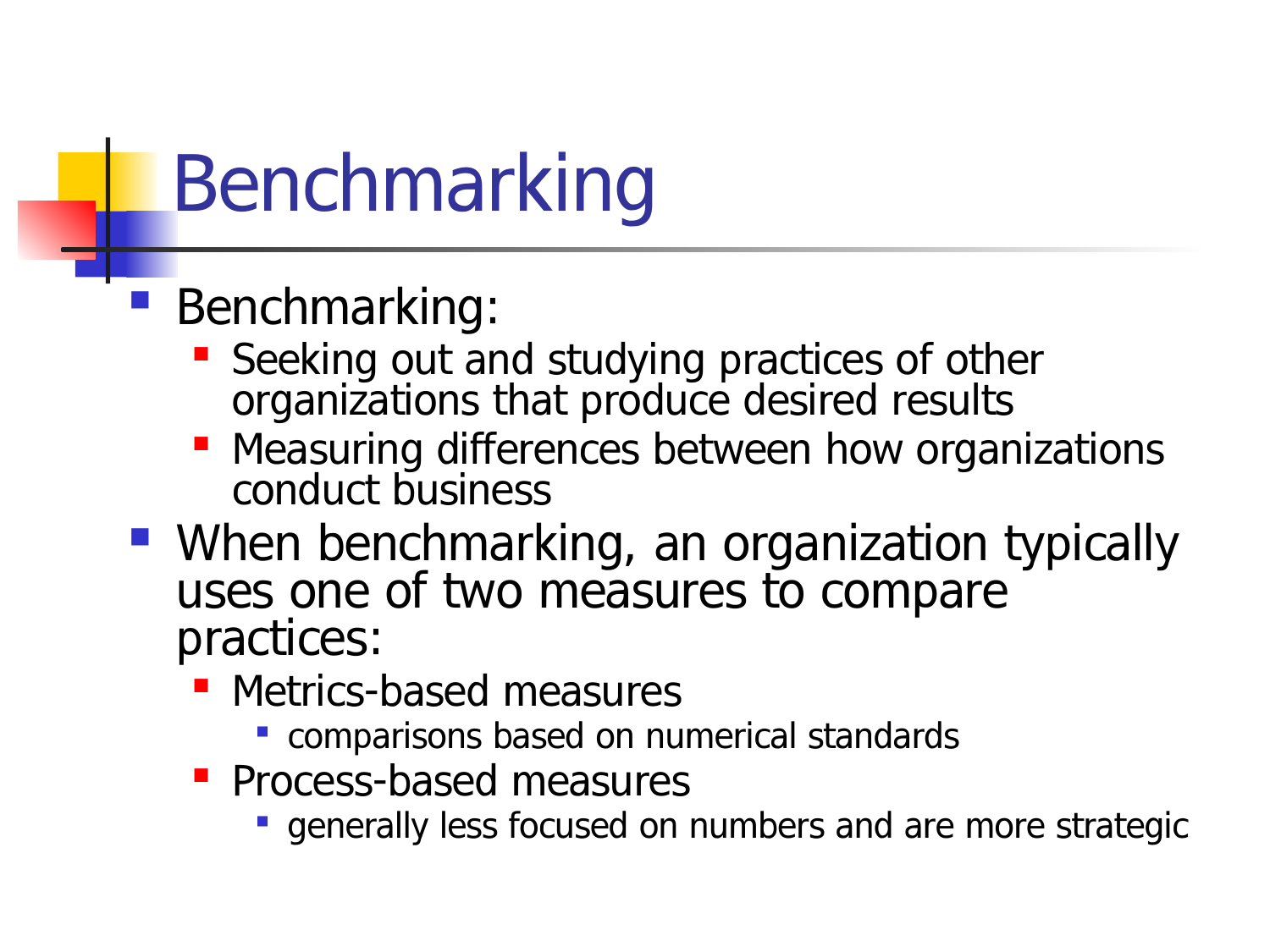

# Benchmarking
Benchmarking:
Seeking out and studying practices of other organizations that produce desired results
Measuring differences between how organizations conduct business
When benchmarking, an organization typically uses one of two measures to compare practices:
Metrics-based measures
comparisons based on numerical standards
Process-based measures
generally less focused on numbers and are more strategic